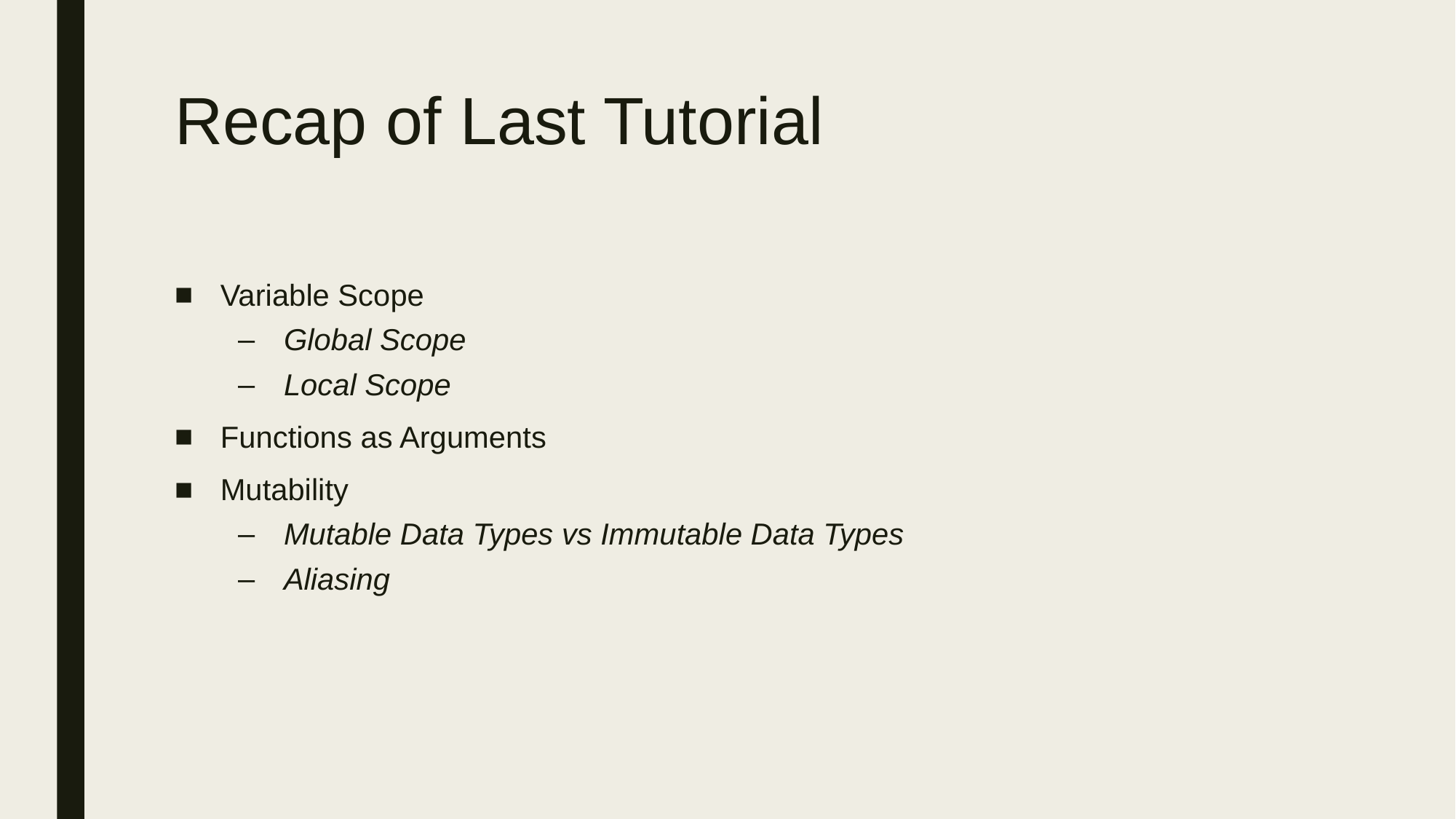

# Recap of Last Tutorial
Variable Scope
Global Scope
Local Scope
Functions as Arguments
Mutability
Mutable Data Types vs Immutable Data Types
Aliasing